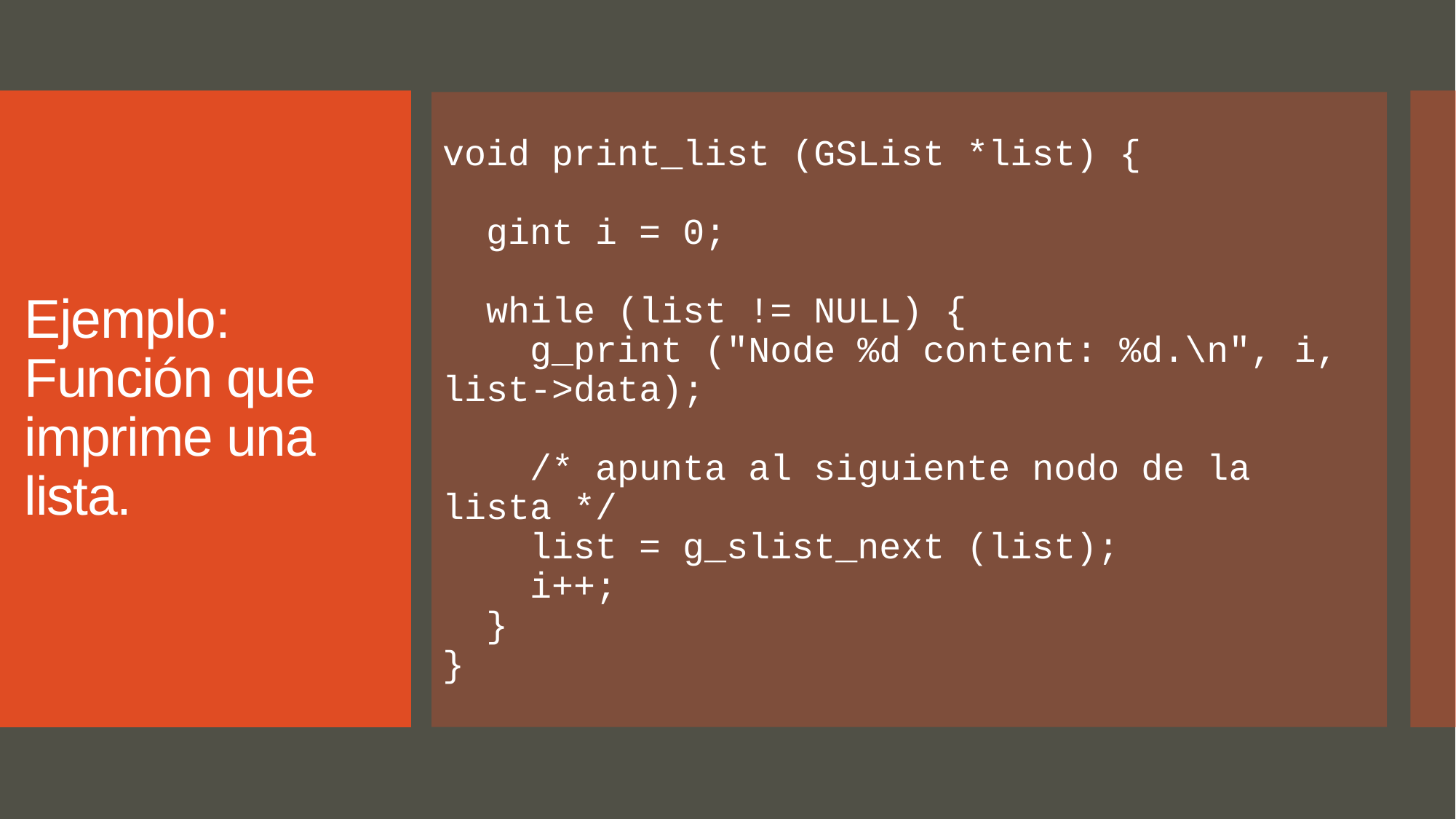

void print_list (GSList *list) {

  gint i = 0;

  while (list != NULL) {
    g_print ("Node %d content: %d.\n", i, list->data);

    /* apunta al siguiente nodo de la lista */
    list = g_slist_next (list);
    i++;
  }
}
# Ejemplo: Función que imprime una lista.